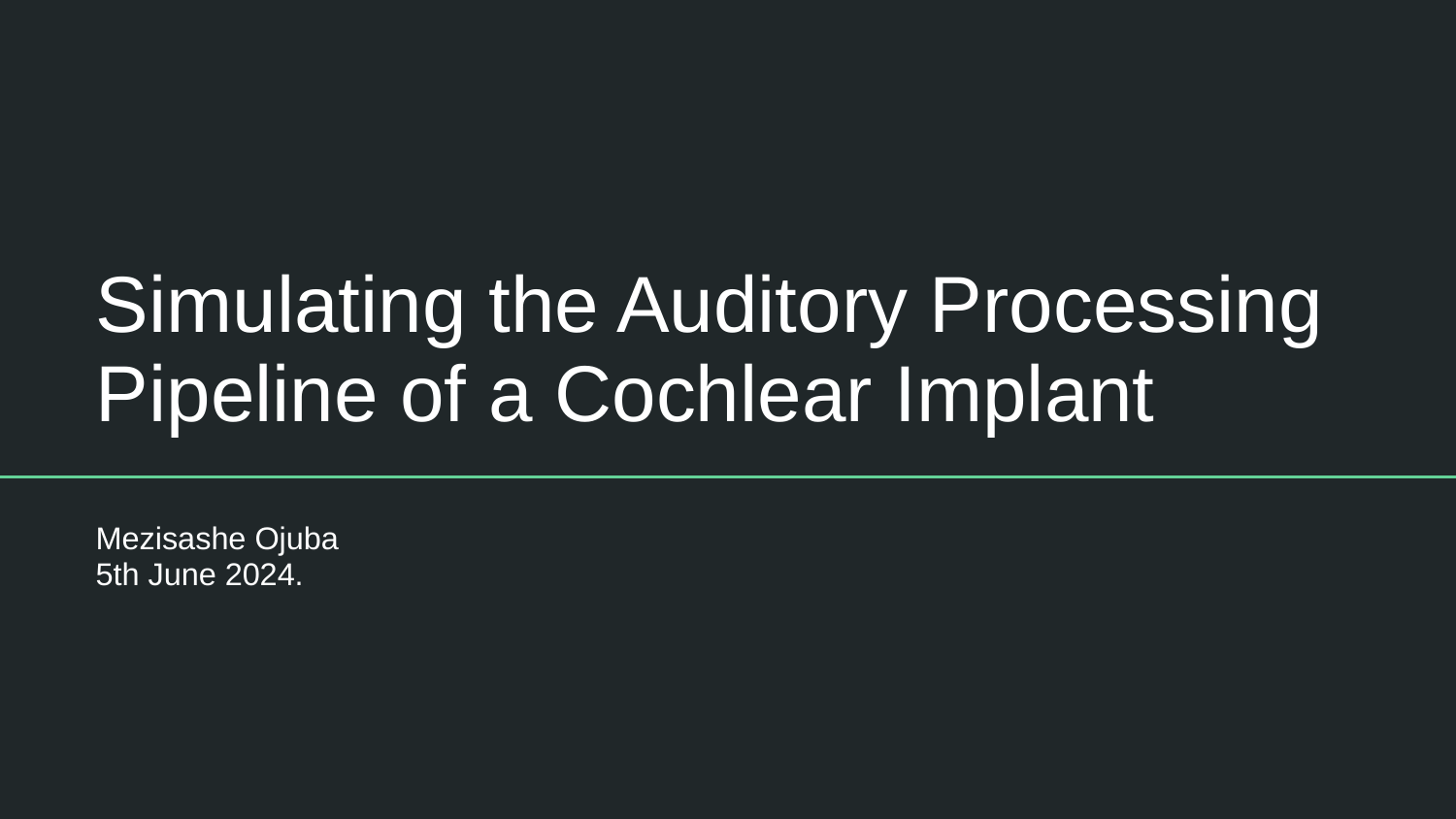

# Simulating the Auditory Processing Pipeline of a Cochlear Implant
Mezisashe Ojuba
5th June 2024.